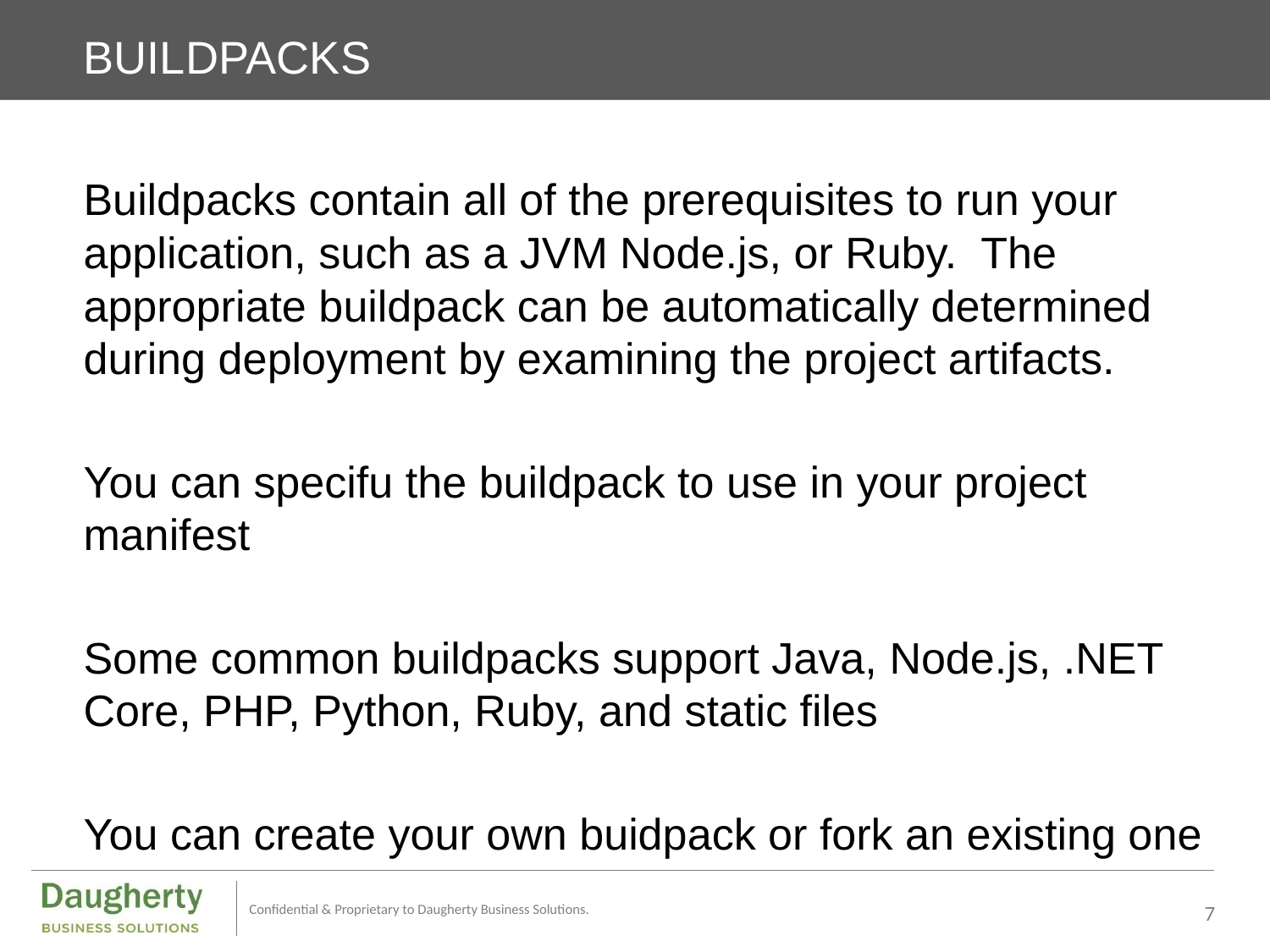

# BUILDPACKS

Buildpacks contain all of the prerequisites to run your application, such as a JVM Node.js, or Ruby.  The appropriate buildpack can be automatically determined during deployment by examining the project artifacts.

You can specifu the buildpack to use in your project manifest

Some common buildpacks support Java, Node.js, .NET Core, PHP, Python, Ruby, and static files

You can create your own buidpack or fork an existing one